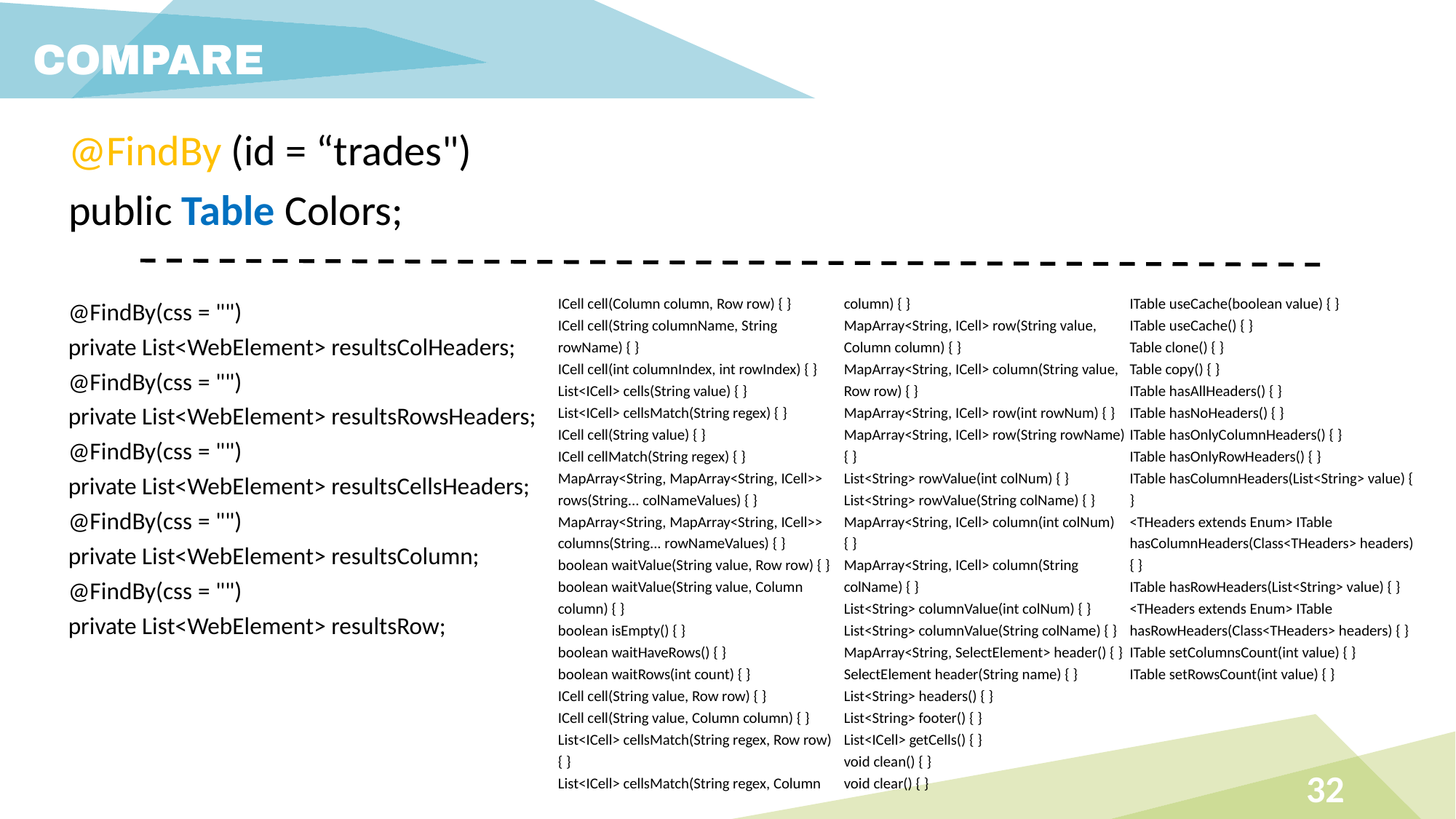

COMPARE
@FindBy (id = “trades")
public Table Colors;
@FindBy(css = "")
private List<WebElement> resultsColHeaders;
@FindBy(css = "")
private List<WebElement> resultsRowsHeaders;
@FindBy(css = "")
private List<WebElement> resultsCellsHeaders;
@FindBy(css = "")
private List<WebElement> resultsColumn;
@FindBy(css = "")
private List<WebElement> resultsRow;
ICell cell(Column column, Row row) { }
ICell cell(String columnName, String rowName) { }
ICell cell(int columnIndex, int rowIndex) { }
List<ICell> cells(String value) { }
List<ICell> cellsMatch(String regex) { }
ICell cell(String value) { }
ICell cellMatch(String regex) { }
MapArray<String, MapArray<String, ICell>> rows(String... colNameValues) { }
MapArray<String, MapArray<String, ICell>> columns(String... rowNameValues) { }
boolean waitValue(String value, Row row) { }
boolean waitValue(String value, Column column) { }
boolean isEmpty() { }
boolean waitHaveRows() { }
boolean waitRows(int count) { }
ICell cell(String value, Row row) { }
ICell cell(String value, Column column) { }
List<ICell> cellsMatch(String regex, Row row) { }
List<ICell> cellsMatch(String regex, Column column) { }
MapArray<String, ICell> row(String value, Column column) { }
MapArray<String, ICell> column(String value, Row row) { }
MapArray<String, ICell> row(int rowNum) { }
MapArray<String, ICell> row(String rowName) { }
List<String> rowValue(int colNum) { }
List<String> rowValue(String colName) { }
MapArray<String, ICell> column(int colNum) { }
MapArray<String, ICell> column(String colName) { }
List<String> columnValue(int colNum) { }
List<String> columnValue(String colName) { }
MapArray<String, SelectElement> header() { }
SelectElement header(String name) { }
List<String> headers() { }
List<String> footer() { }
List<ICell> getCells() { }
void clean() { }
void clear() { }
ITable useCache(boolean value) { }
ITable useCache() { }
Table clone() { }
Table copy() { }
ITable hasAllHeaders() { }
ITable hasNoHeaders() { }
ITable hasOnlyColumnHeaders() { }
ITable hasOnlyRowHeaders() { }
ITable hasColumnHeaders(List<String> value) { }
<THeaders extends Enum> ITable hasColumnHeaders(Class<THeaders> headers) { }
ITable hasRowHeaders(List<String> value) { }
<THeaders extends Enum> ITable hasRowHeaders(Class<THeaders> headers) { }
ITable setColumnsCount(int value) { }
ITable setRowsCount(int value) { }
32